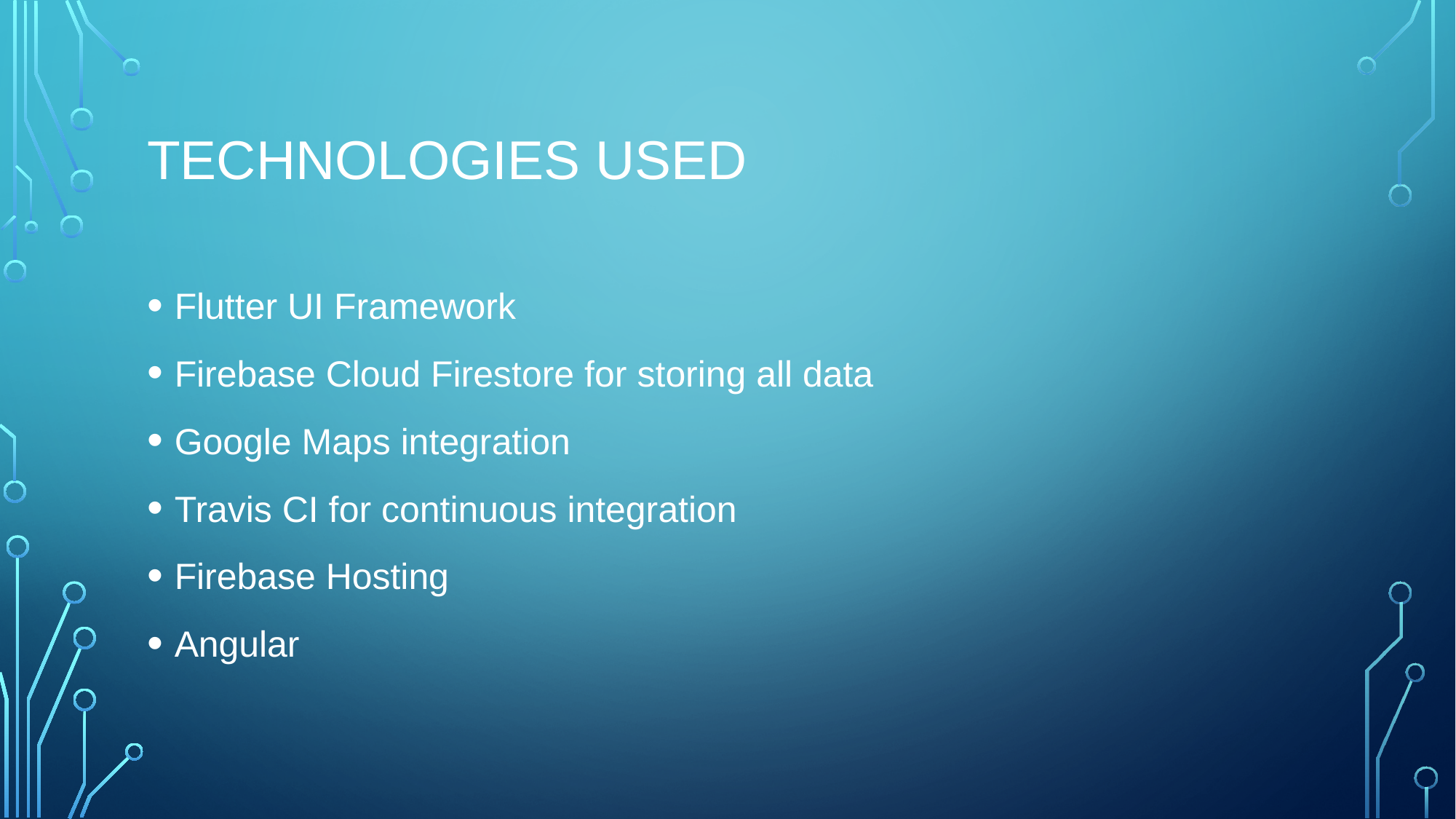

# Technologies used
Flutter UI Framework
Firebase Cloud Firestore for storing all data
Google Maps integration
Travis CI for continuous integration
Firebase Hosting
Angular